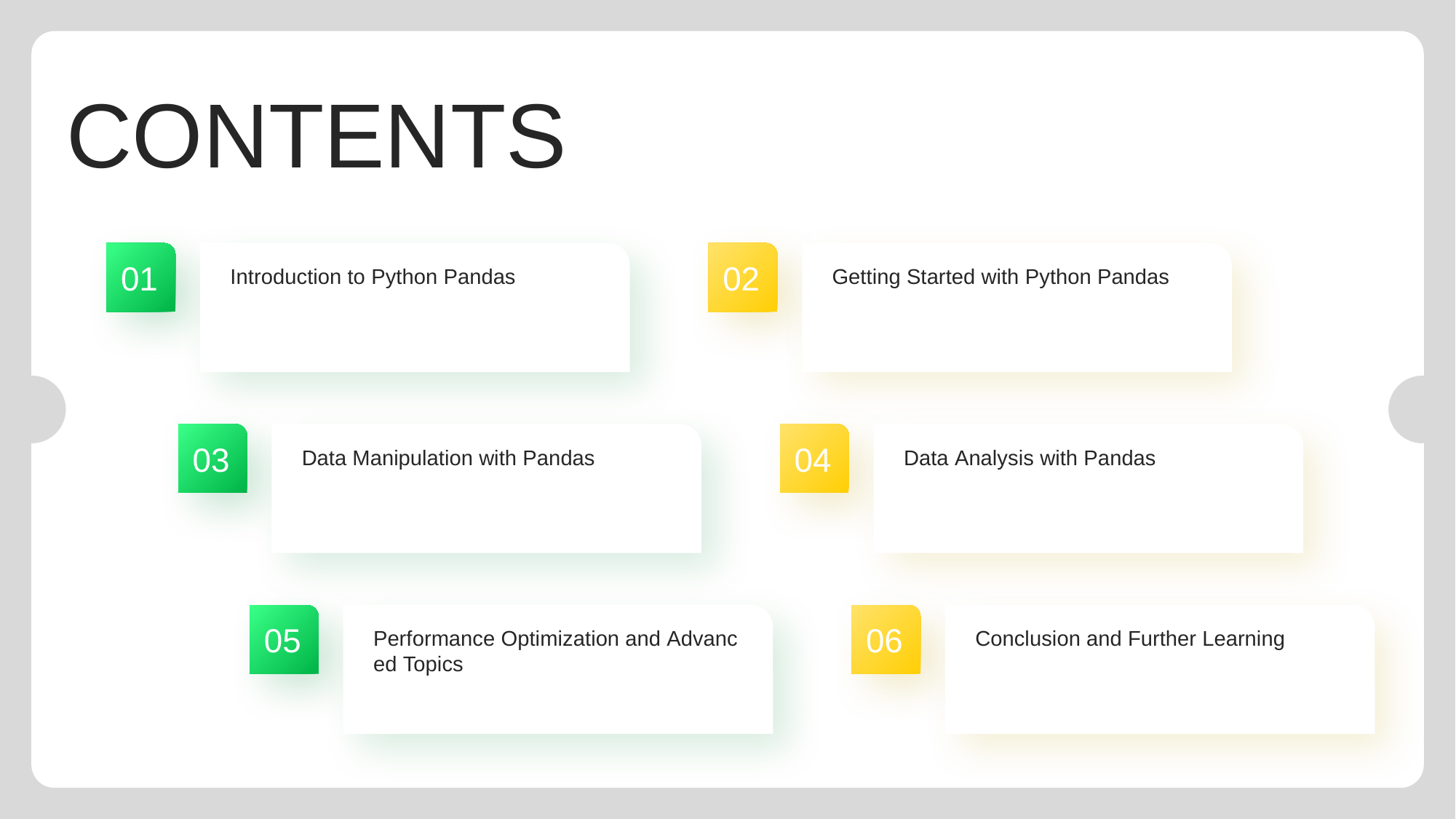

CONTENTS
01

02

Introduction to Python Pandas
Getting Started with Python Pandas
03

04

Data Manipulation with Pandas
Data Analysis with Pandas
05

06

Performance Optimization and Advanced Topics
Conclusion and Further Learning